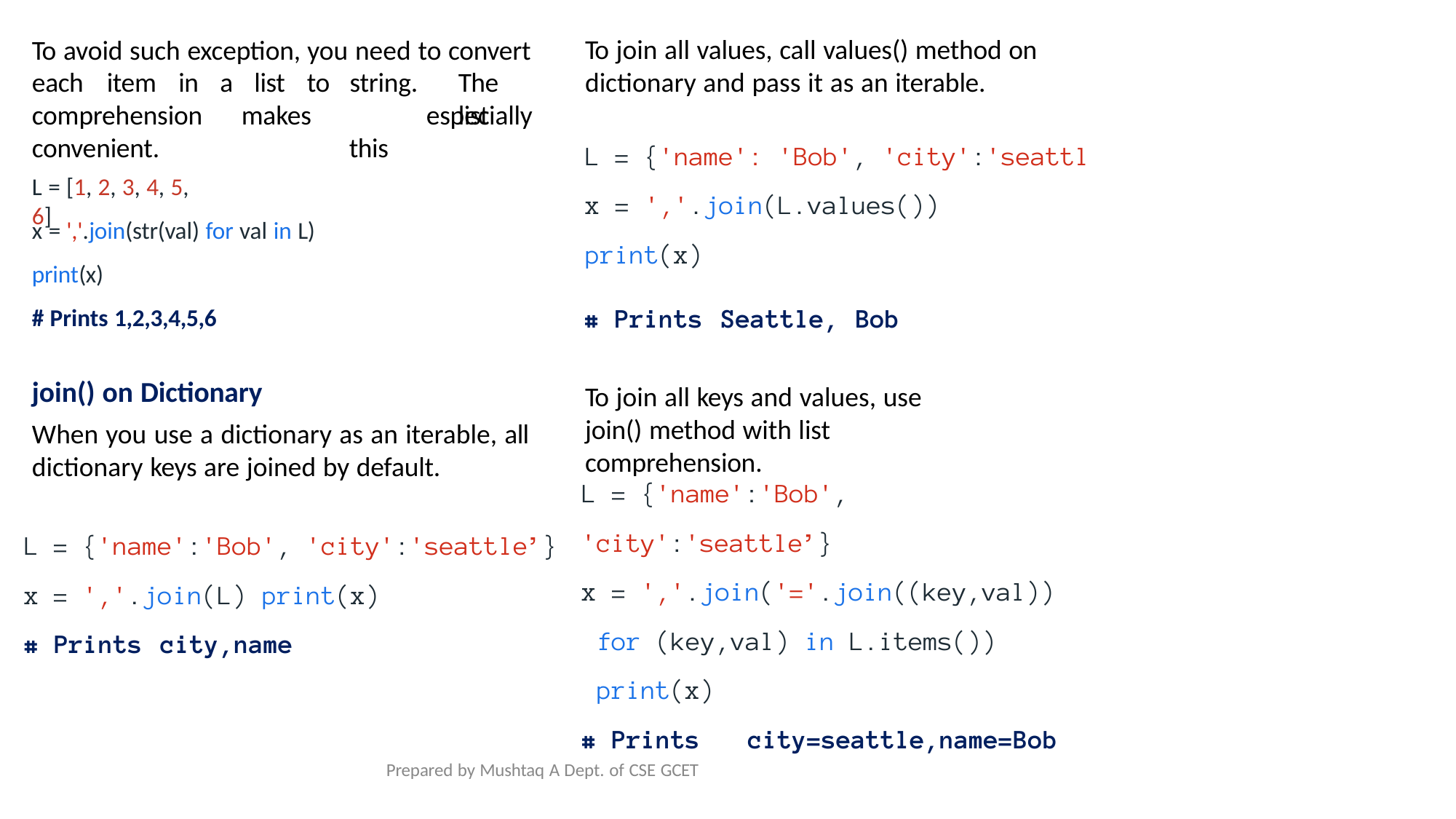

# To avoid such exception, you need to convert
To join all values, call values() method on
dictionary and pass it as an iterable.
each	item	in	a	list	to
string.	The	list this
comprehension convenient.
L = [1, 2, 3, 4, 5, 6]
makes
especially
L  =  {'name':  'Bob',  'city':'seattl
x  =  ','.join(L.values()) print(x)
x = ','.join(str(val) for val in L) print(x)
# Prints 1,2,3,4,5,6
#  Prints	Seattle,	Bob
join() on Dictionary
When you use a dictionary as an iterable, all dictionary keys are joined by default.
To join all keys and values, use join() method with list comprehension.
L  =  {'name':'Bob',
'city':'seattle’}
x  =  ','.join('='.join((key,val)) for  (key,val)  in  L.items()) print(x)
#  Prints	city=seattle,name=Bob
L  =  {'name':'Bob',  'city':'seattle’} x  =  ','.join(L)  print(x)
#  Prints	city,name
Prepared by Mushtaq A Dept. of CSE GCET